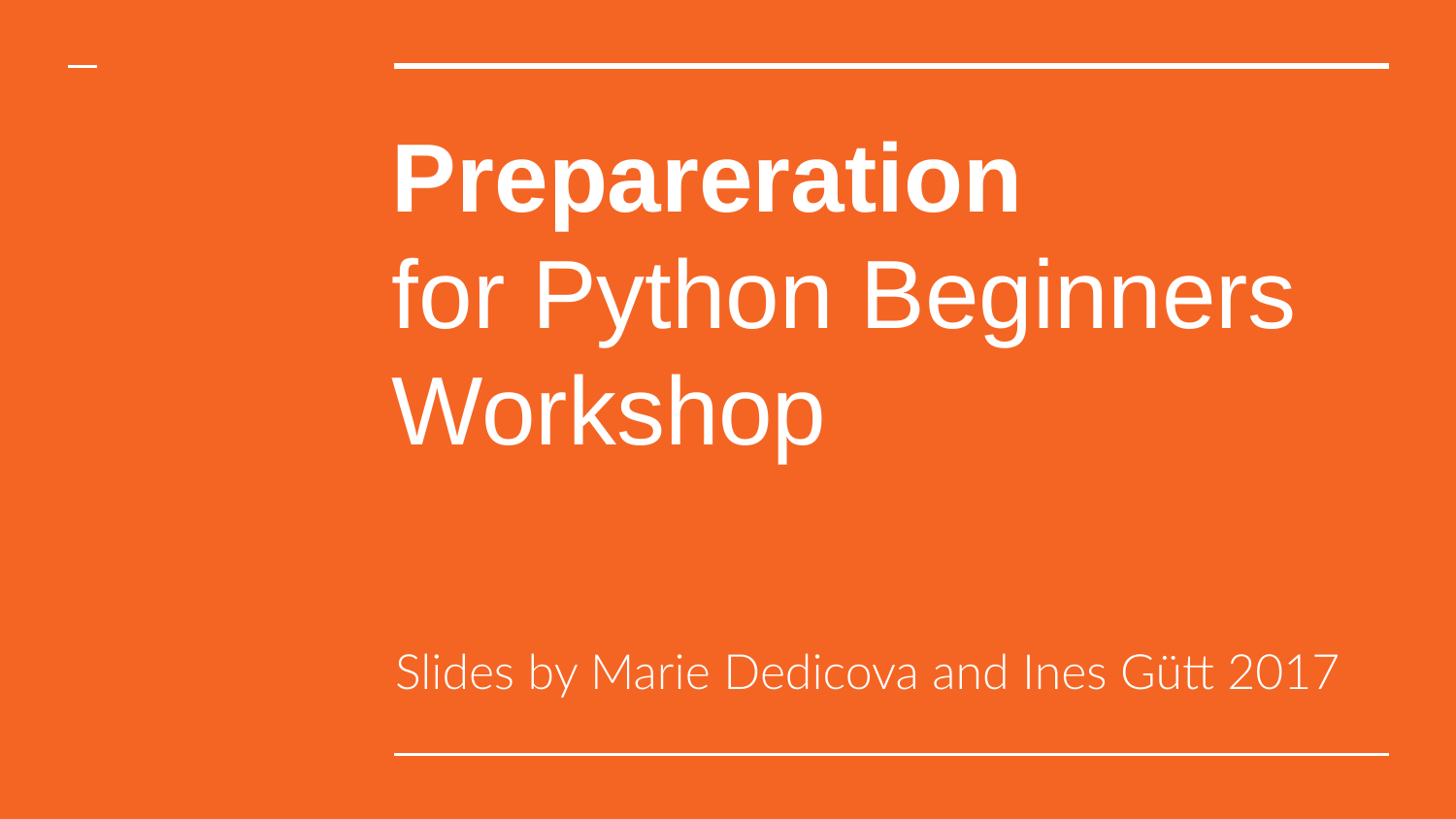

# Prepareration for Python Beginners Workshop
Slides by Marie Dedicova and Ines Gütt 2017